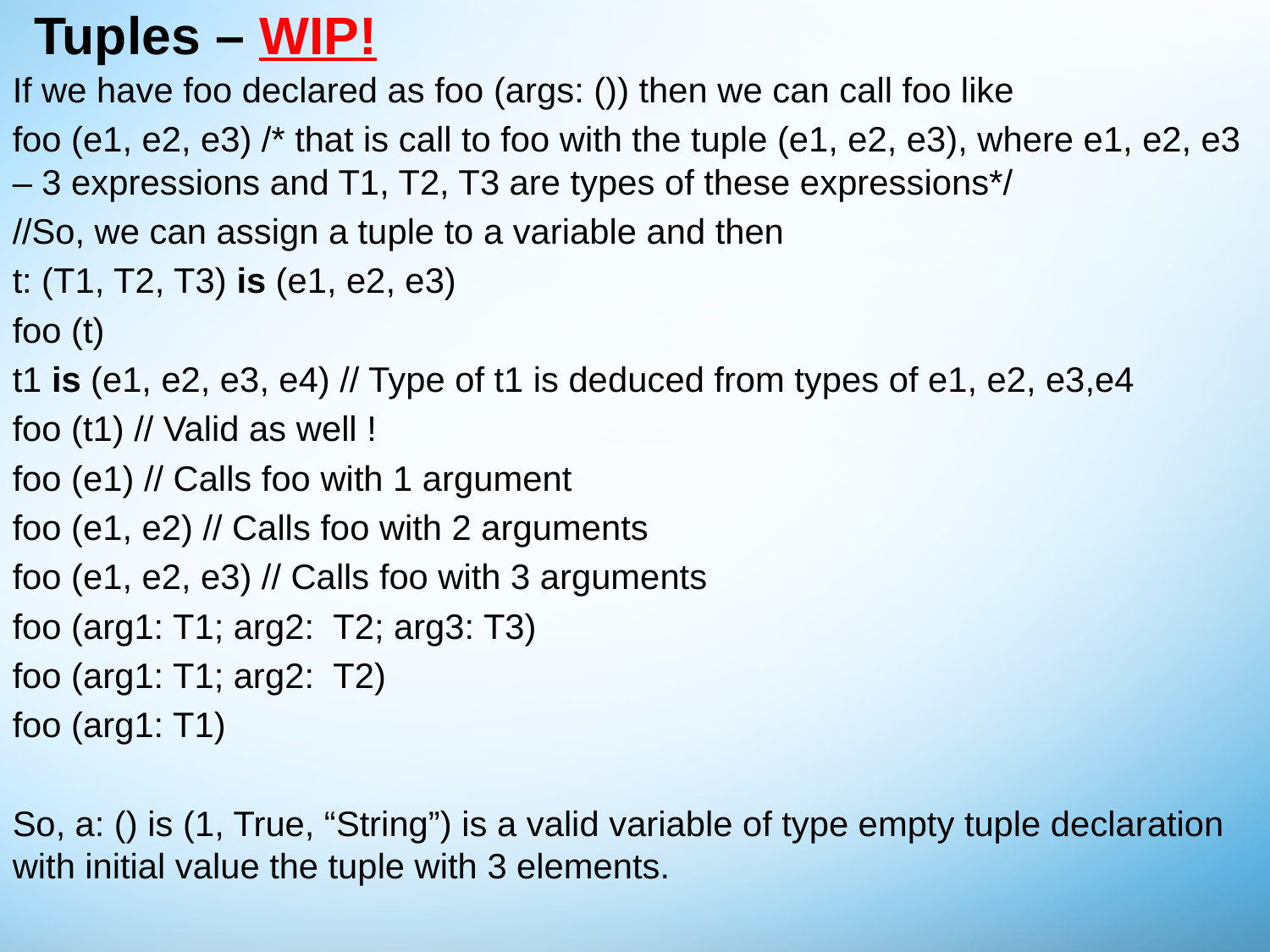

# Tuples – WIP!
If we have foo declared as foo (args: ()) then we can call foo like
foo (e1, e2, e3) /* that is call to foo with the tuple (e1, e2, e3), where e1, e2, e3 – 3 expressions and T1, T2, T3 are types of these expressions*/
//So, we can assign a tuple to a variable and then
t: (T1, T2, T3) is (e1, e2, e3)
foo (t)
t1 is (e1, e2, e3, e4) // Type of t1 is deduced from types of e1, e2, e3,e4
foo (t1) // Valid as well !
foo (e1) // Calls foo with 1 argument
foo (e1, e2) // Calls foo with 2 arguments
foo (e1, e2, e3) // Calls foo with 3 arguments
foo (arg1: T1; arg2:  T2; arg3: T3)
foo (arg1: T1; arg2:  T2)
foo (arg1: T1)

So, a: () is (1, True, “String”) is a valid variable of type empty tuple declaration with initial value the tuple with 3 elements.